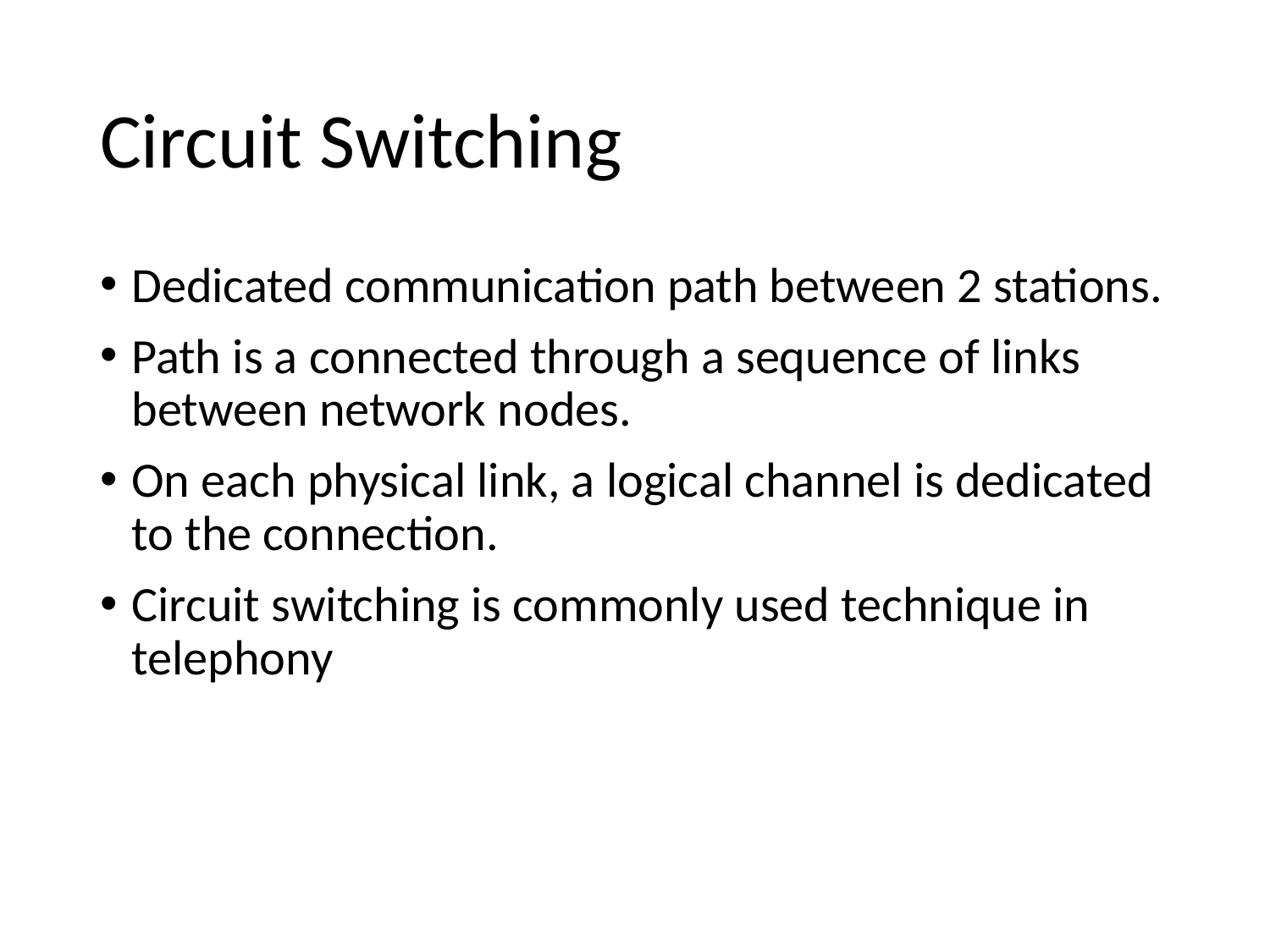

# Circuit Switching
Dedicated communication path between 2 stations.
Path is a connected through a sequence of links between network nodes.
On each physical link, a logical channel is dedicated to the connection.
Circuit switching is commonly used technique in telephony